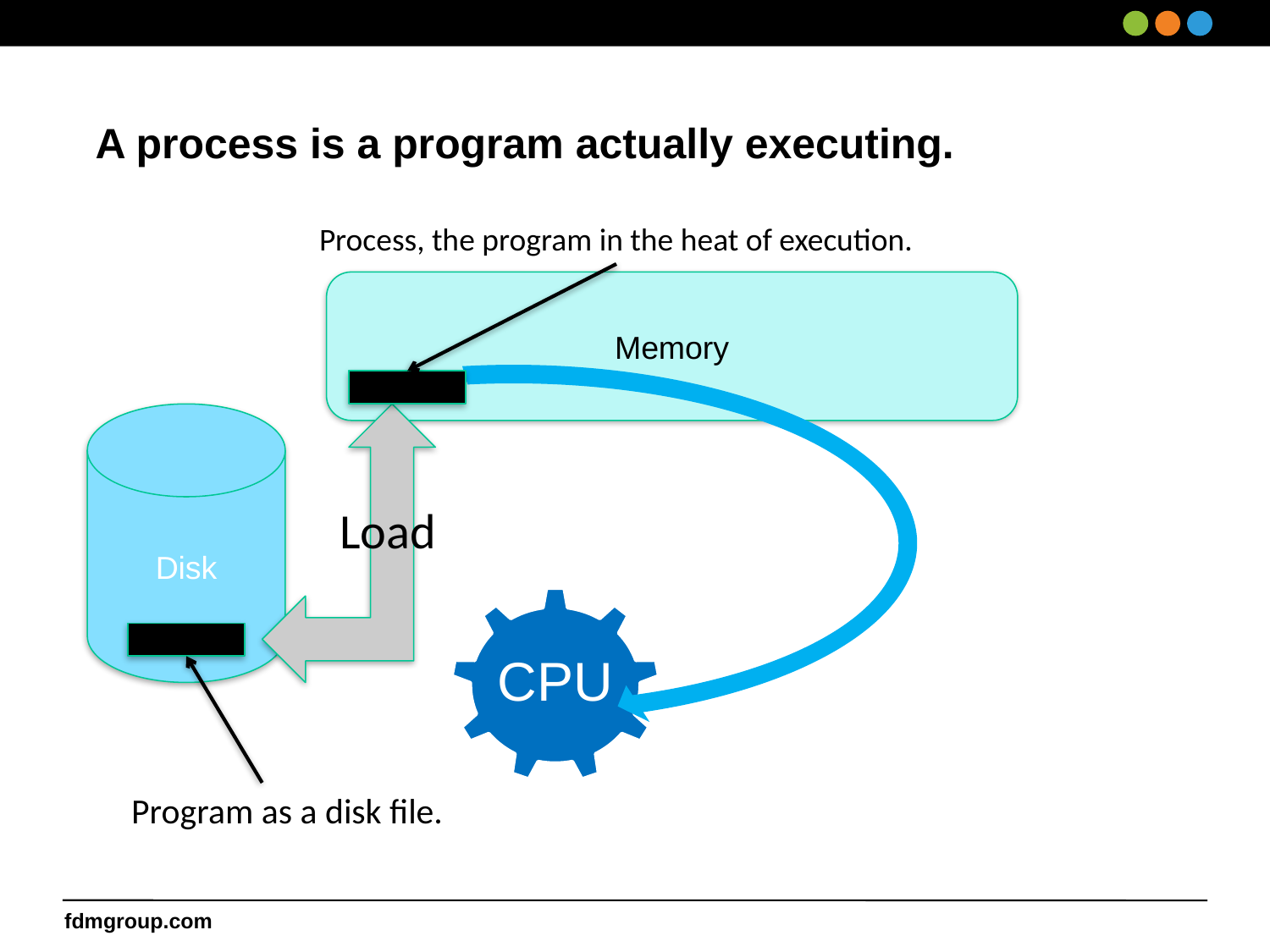

# A process is a program actually executing.
Process, the program in the heat of execution.
CPU
Memory

Disk
Load

Program as a disk file.